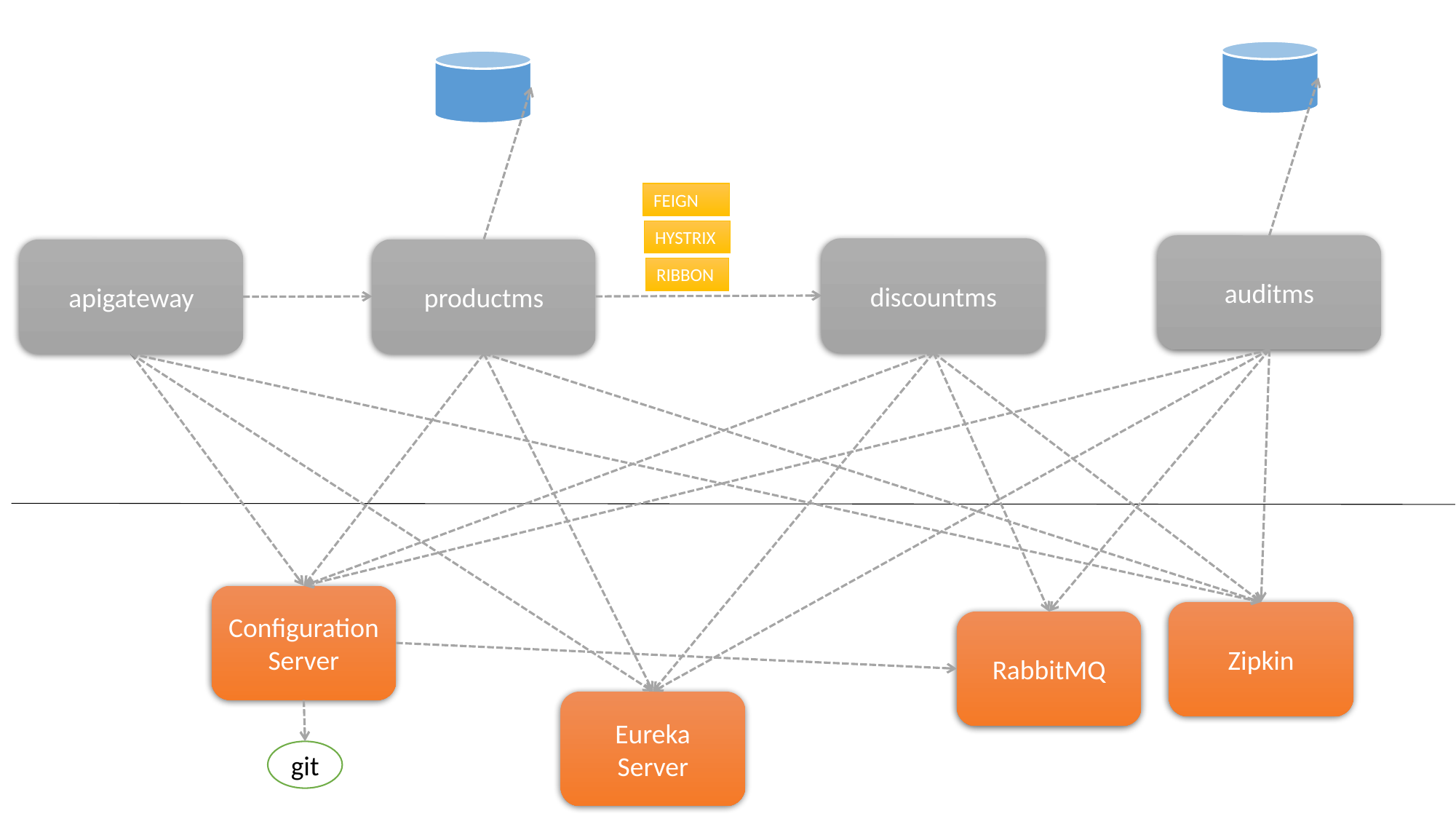

FEIGN
HYSTRIX
auditms
discountms
productms
apigateway
RIBBON
Configuration Server
Zipkin
RabbitMQ
Eureka Server
git